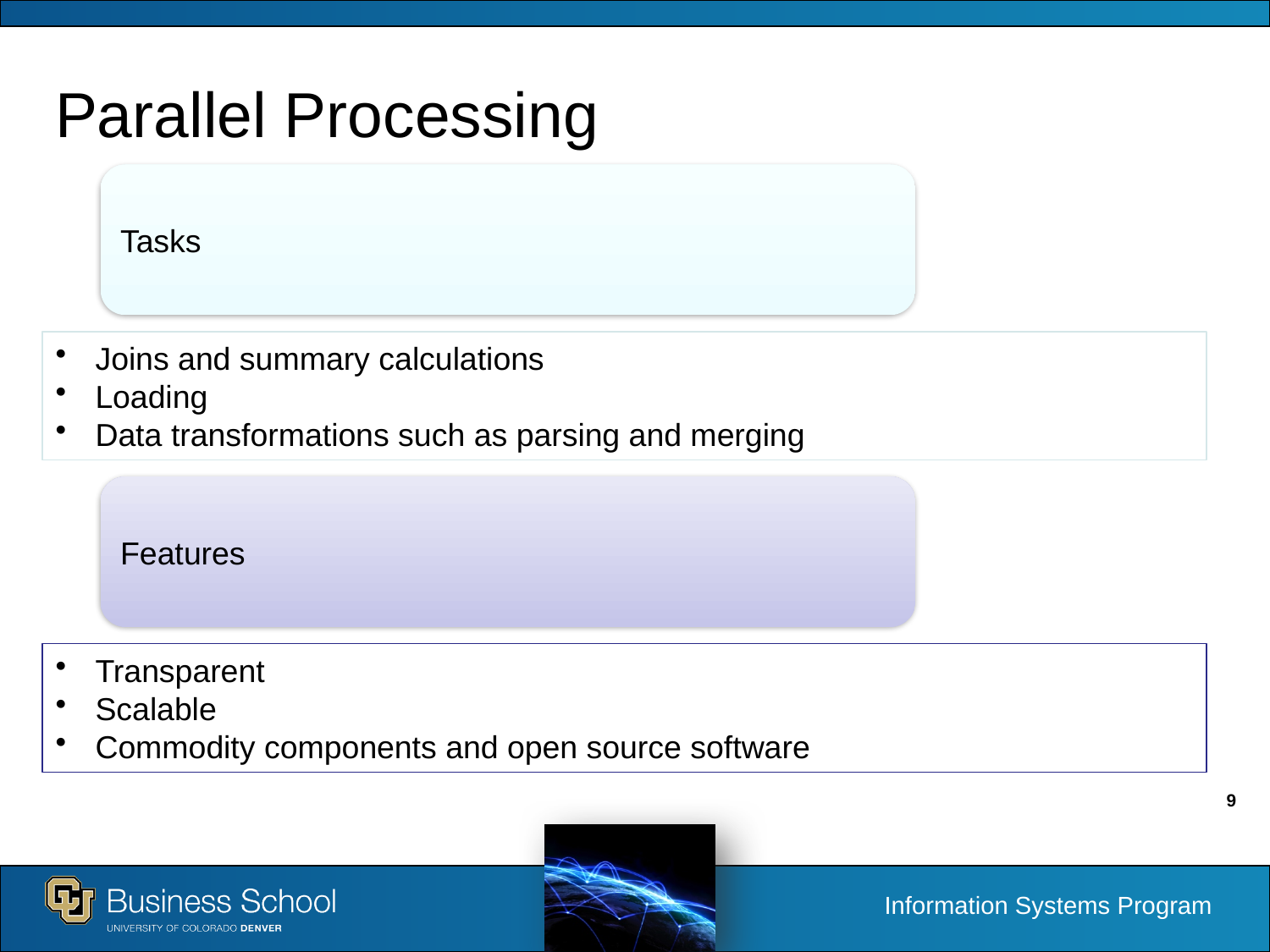

# Parallel Processing
Tasks
Joins and summary calculations
Data transformations such as parsing and merging
Features
Transparent
Scalable
Commodity components and open source software
Loading